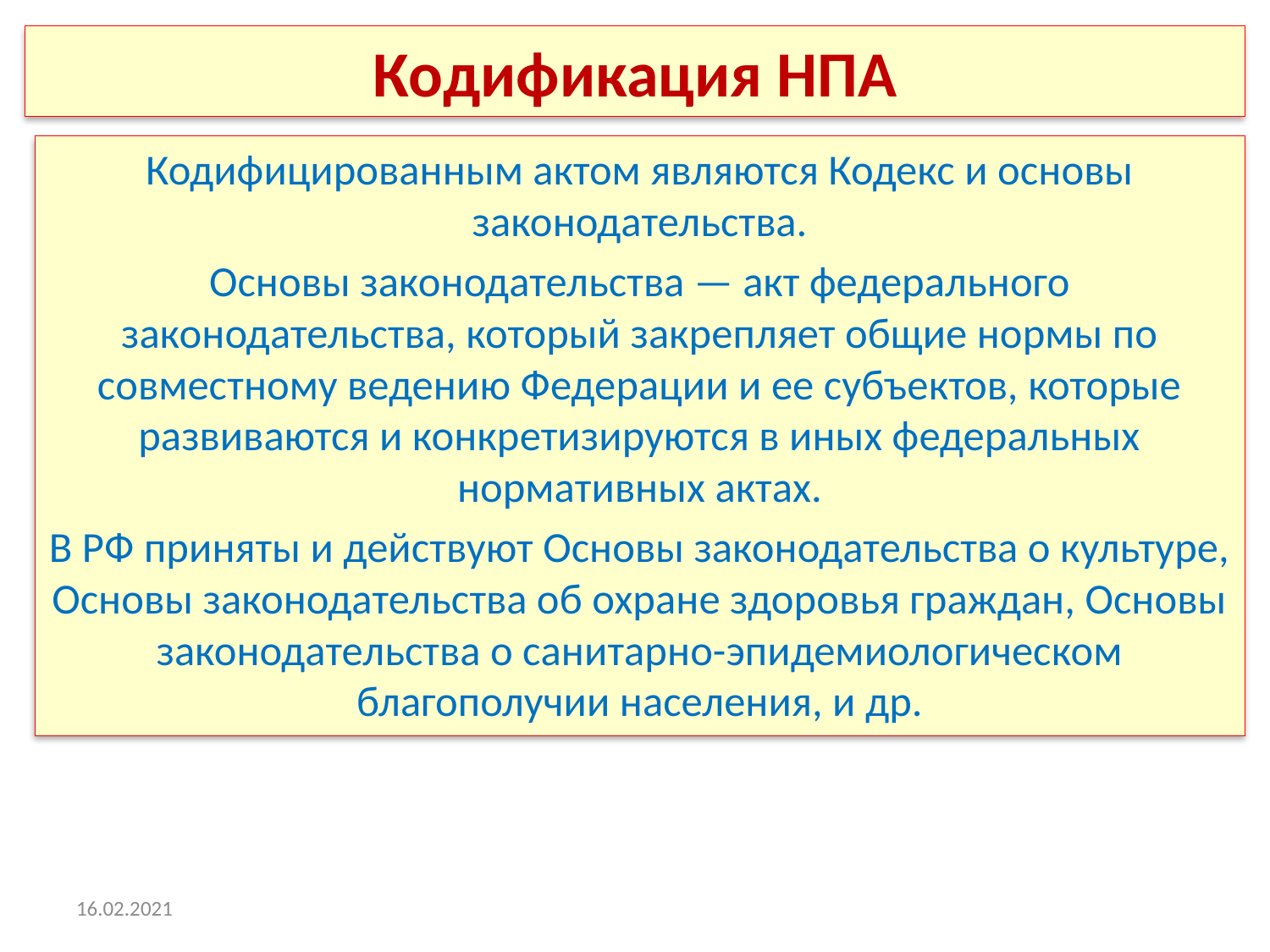

# Кодификация НПА
Кодифицированным актом являются Кодекс и основы законодательства.
Основы законодательства — акт федерального законодательства, который закрепляет общие нормы по совместному ведению Федерации и ее субъектов, которые развиваются и конкретизируются в иных федеральных нормативных актах.
В РФ приняты и действуют Основы законодательства о культуре, Основы законодательства об охране здоровья граждан, Основы законодательства о санитарно-эпидемиологическом благополучии населения, и др.

16.02.2021